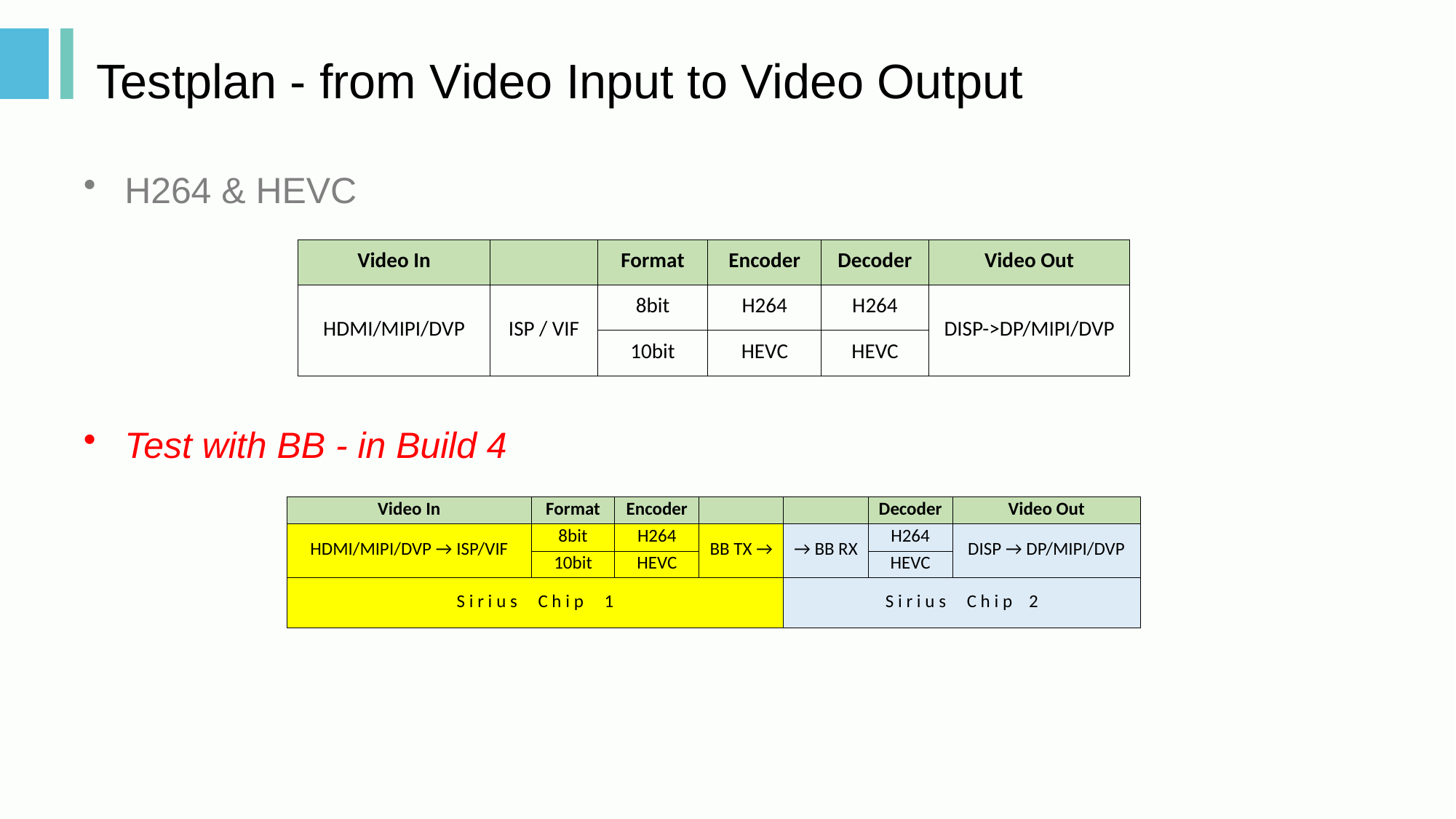

# Testplan - from Video Input to Video Output
H264 & HEVC

Test with BB - in Build 4
| Video In |  | Format | Encoder | Decoder | Video Out |
| --- | --- | --- | --- | --- | --- |
| HDMI/MIPI/DVP | ISP / VIF | 8bit | H264 | H264 | DISP->DP/MIPI/DVP |
|  |  | 10bit | HEVC | HEVC |  |
| Video In | Format | Encoder |  |  | Decoder | Video Out |
| --- | --- | --- | --- | --- | --- | --- |
| HDMI/MIPI/DVP → ISP/VIF | 8bit | H264 | BB TX → | → BB RX | H264 | DISP → DP/MIPI/DVP |
|  | 10bit | HEVC |  |  | HEVC |  |
| S i r i u s C h i p 1 |  |  |  | S i r i u s C h i p 2 |  |  |